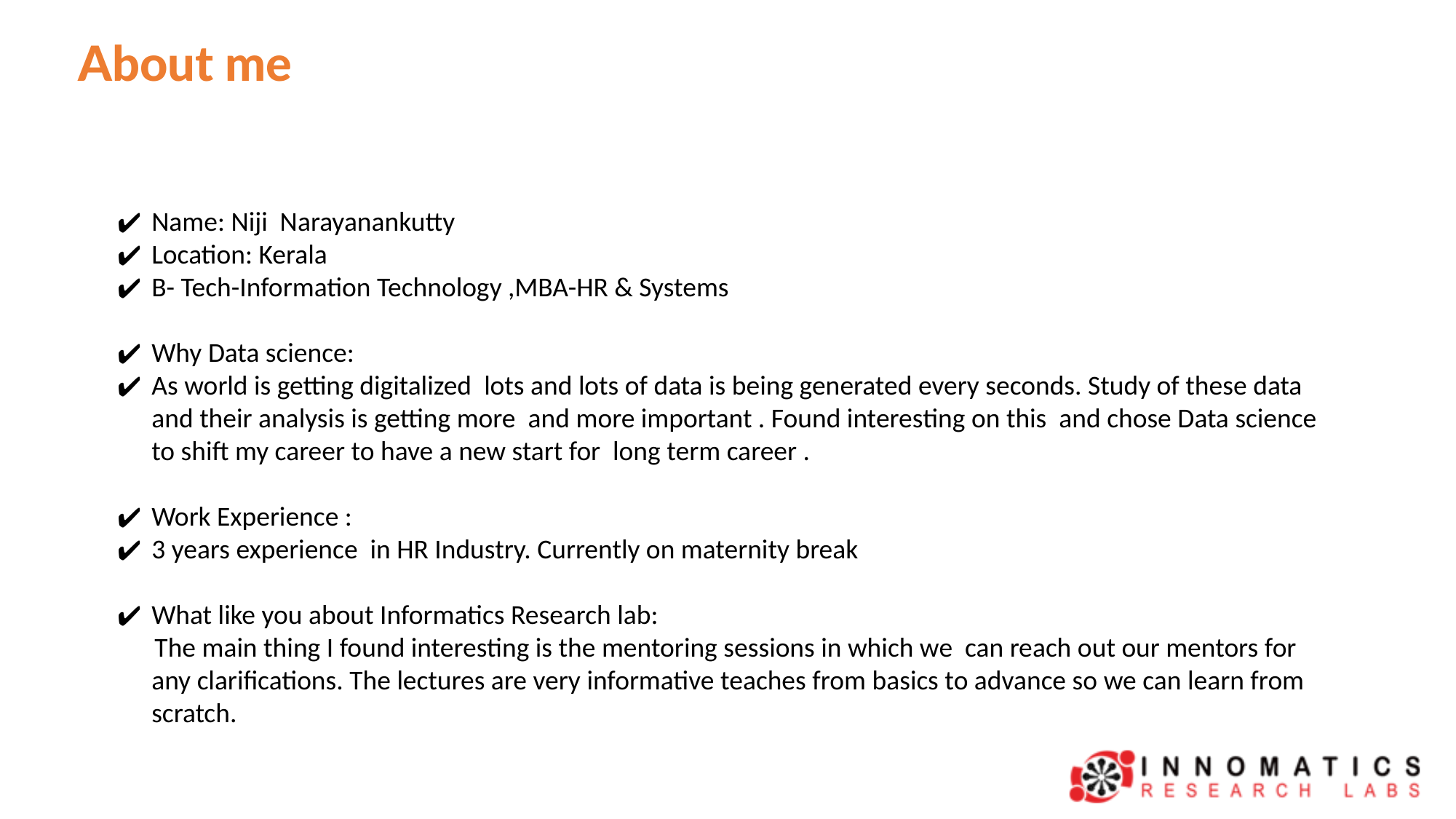

About me
Name: Niji  Narayanankutty
Location: Kerala
B- Tech-Information Technology ,MBA-HR & Systems

Why Data science:
As world is getting digitalized  lots and lots of data is being generated every seconds. Study of these data and their analysis is getting more  and more important . Found interesting on this  and chose Data science  to shift my career to have a new start for  long term career .

Work Experience :
3 years experience  in HR Industry. Currently on maternity break

What like you about Informatics Research lab:
      The main thing I found interesting is the mentoring sessions in which we  can reach out our mentors for any clarifications. The lectures are very informative teaches from basics to advance so we can learn from scratch.